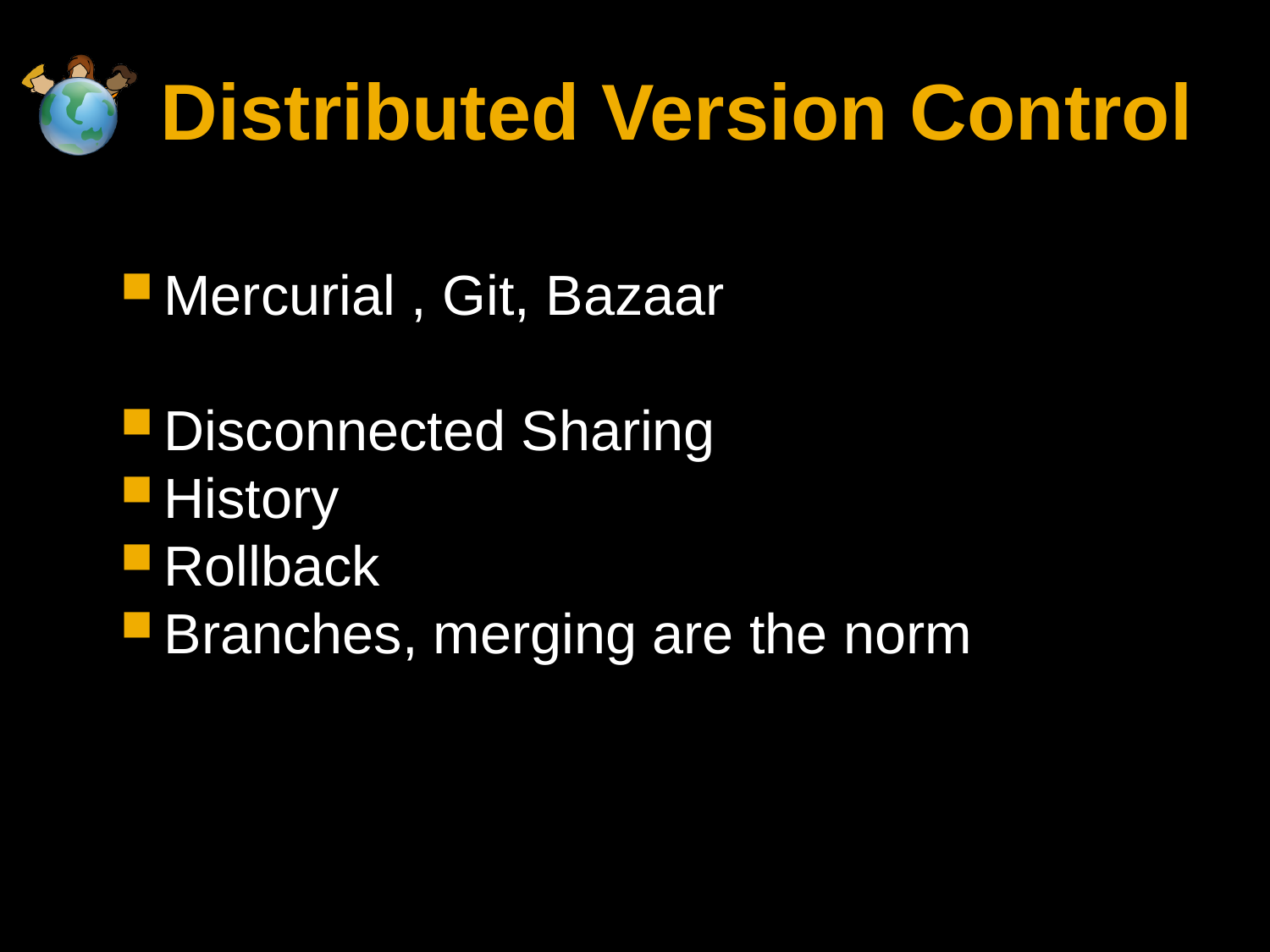

# Distributed Version Control
Mercurial , Git, Bazaar

Disconnected Sharing
History
Rollback
Branches, merging are the norm